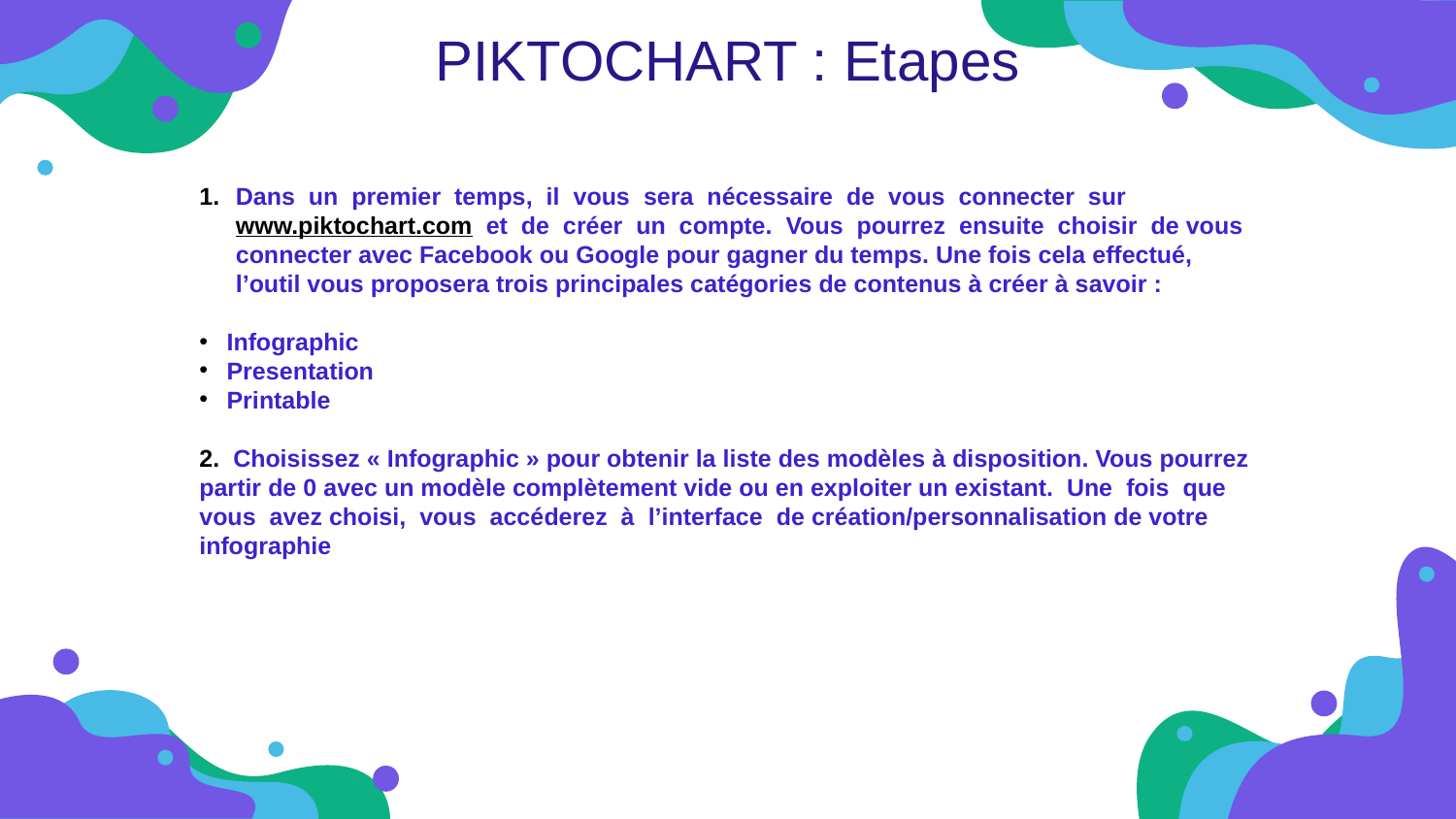

PIKTOCHART : Etapes
Dans  un  premier  temps,  il  vous  sera  nécessaire  de  vous  connecter  sur www.piktochart.com  et  de  créer  un  compte.  Vous  pourrez  ensuite  choisir  de vous connecter avec Facebook ou Google pour gagner du temps. Une fois cela effectué, l’outil vous proposera trois principales catégories de contenus à créer à savoir :

Infographic
Presentation
Printable

2.  Choisissez « Infographic » pour obtenir la liste des modèles à disposition. Vous pourrez partir de 0 avec un modèle complètement vide ou en exploiter un existant.  Une  fois  que  vous  avez choisi,  vous  accéderez  à  l’interface  de création/personnalisation de votre infographie